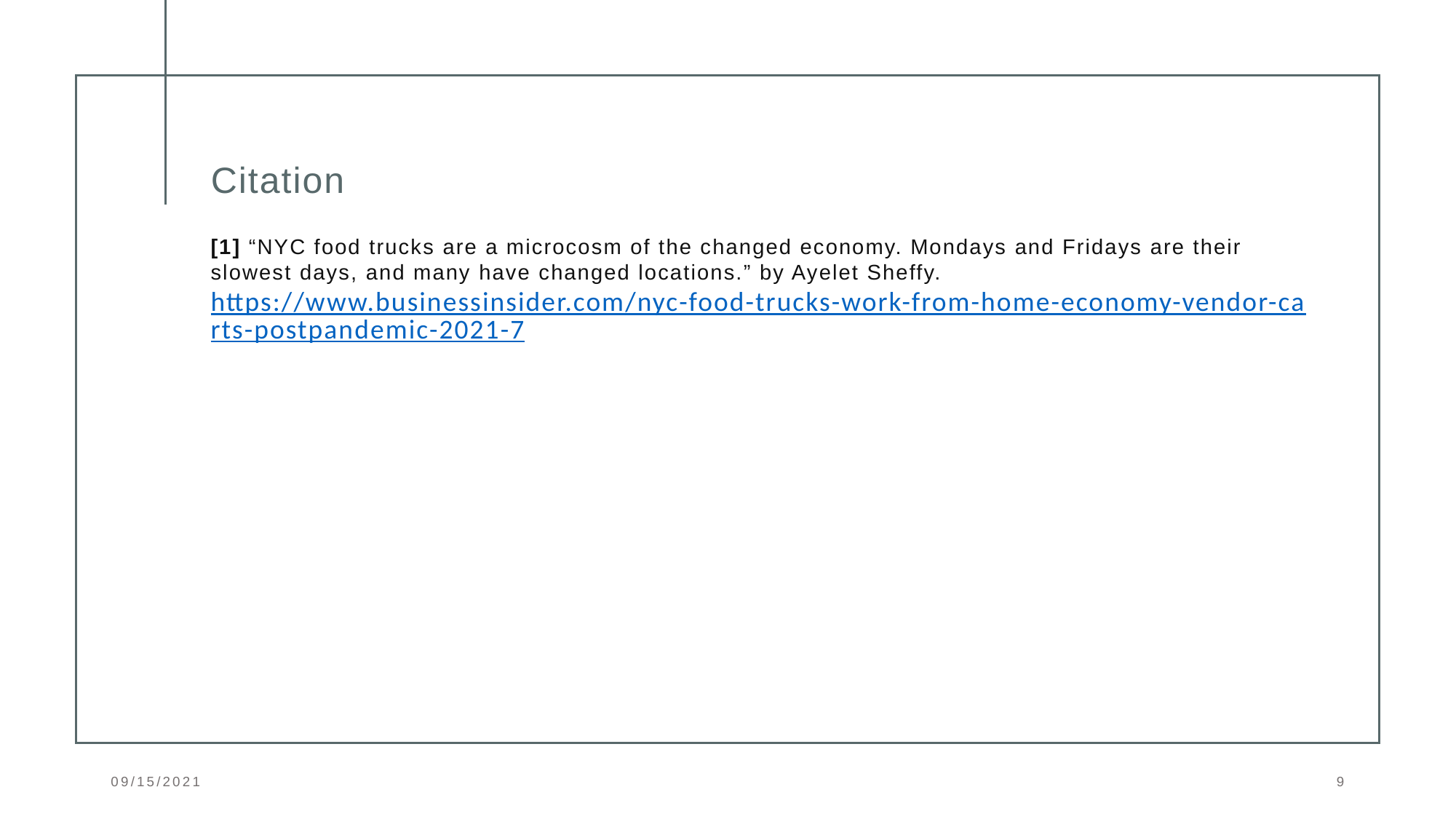

# Citation
[1] “NYC food trucks are a microcosm of the changed economy. Mondays and Fridays are their slowest days, and many have changed locations.” by Ayelet Sheffy. https://www.businessinsider.com/nyc-food-trucks-work-from-home-economy-vendor-carts-postpandemic-2021-7

09/15/2021
9